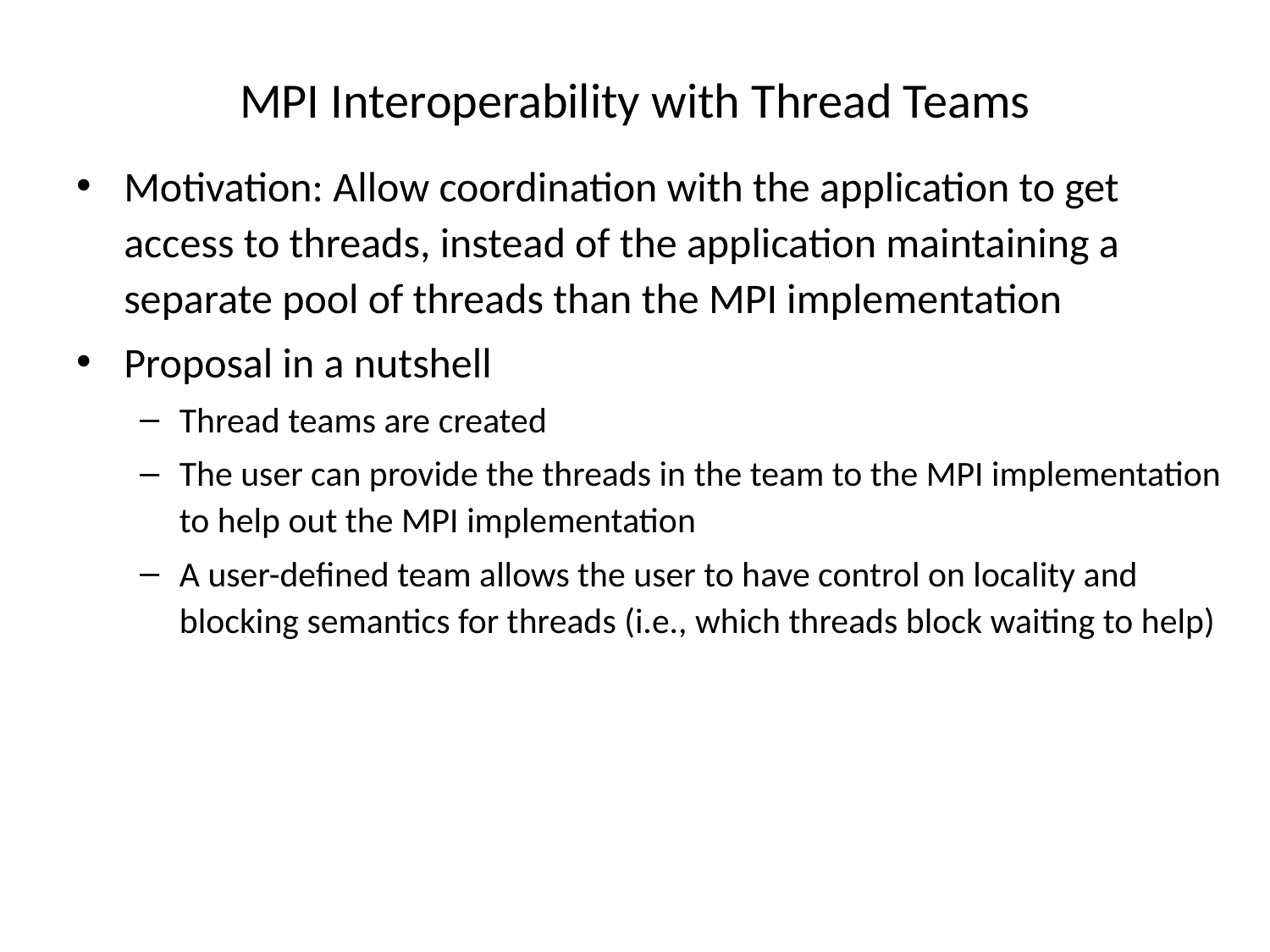

# MPI Interoperability with Thread Teams
Motivation: Allow coordination with the application to get access to threads, instead of the application maintaining a separate pool of threads than the MPI implementation
Proposal in a nutshell
Thread teams are created
The user can provide the threads in the team to the MPI implementation to help out the MPI implementation
A user-defined team allows the user to have control on locality and blocking semantics for threads (i.e., which threads block waiting to help)